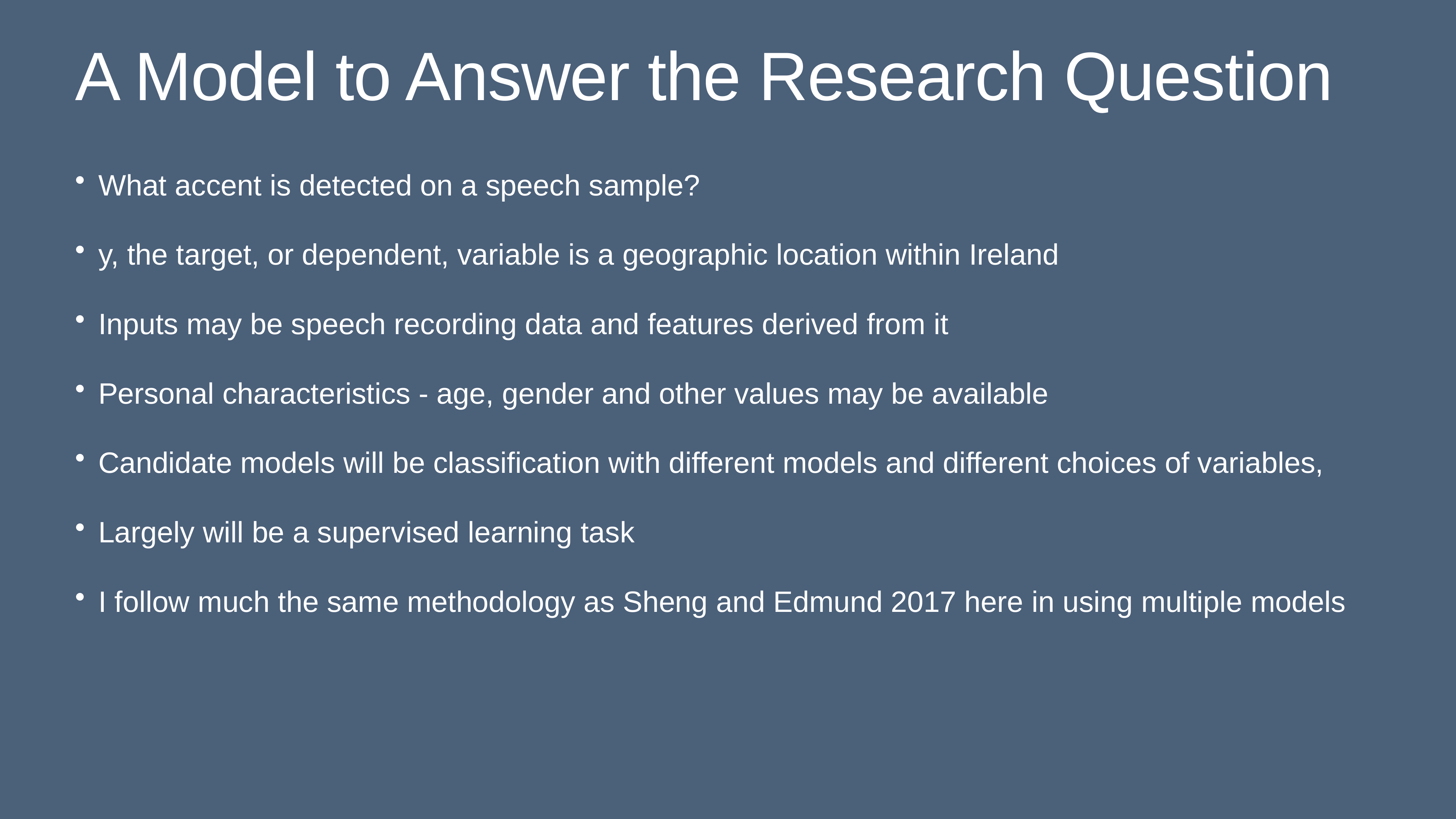

# A Model to Answer the Research Question
What accent is detected on a speech sample?
y, the target, or dependent, variable is a geographic location within Ireland
Inputs may be speech recording data and features derived from it
Personal characteristics - age, gender and other values may be available
Candidate models will be classification with different models and different choices of variables,
Largely will be a supervised learning task
I follow much the same methodology as Sheng and Edmund 2017 here in using multiple models
15